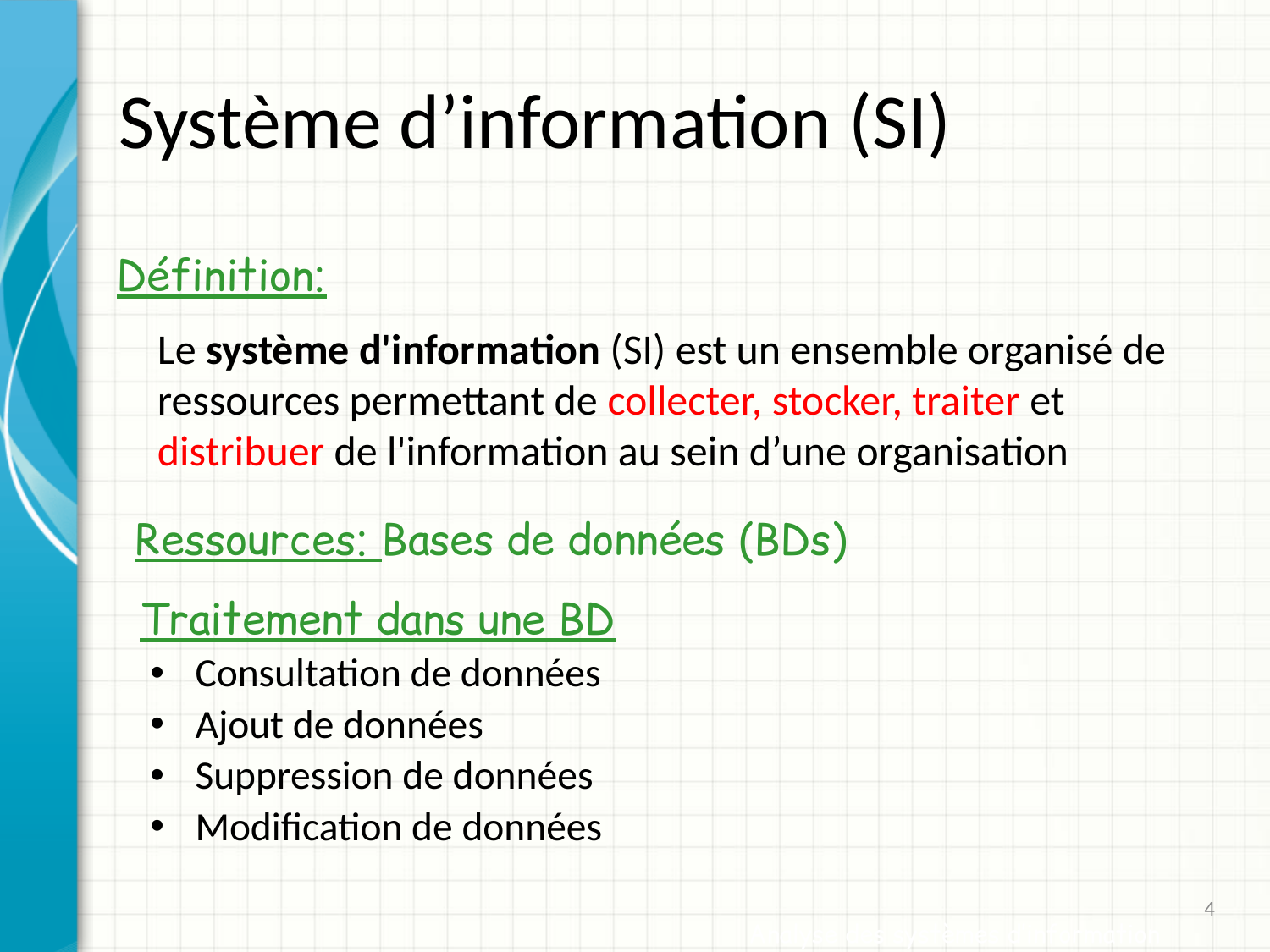

# Système d’information (SI)
Définition:
Le système d'information (SI) est un ensemble organisé de ressources permettant de collecter, stocker, traiter et distribuer de l'information au sein d’une organisation
Ressources: Bases de données (BDs)
Traitement dans une BD
Consultation de données
Ajout de données
Suppression de données
Modification de données
4
Analyse des systèmes d’information